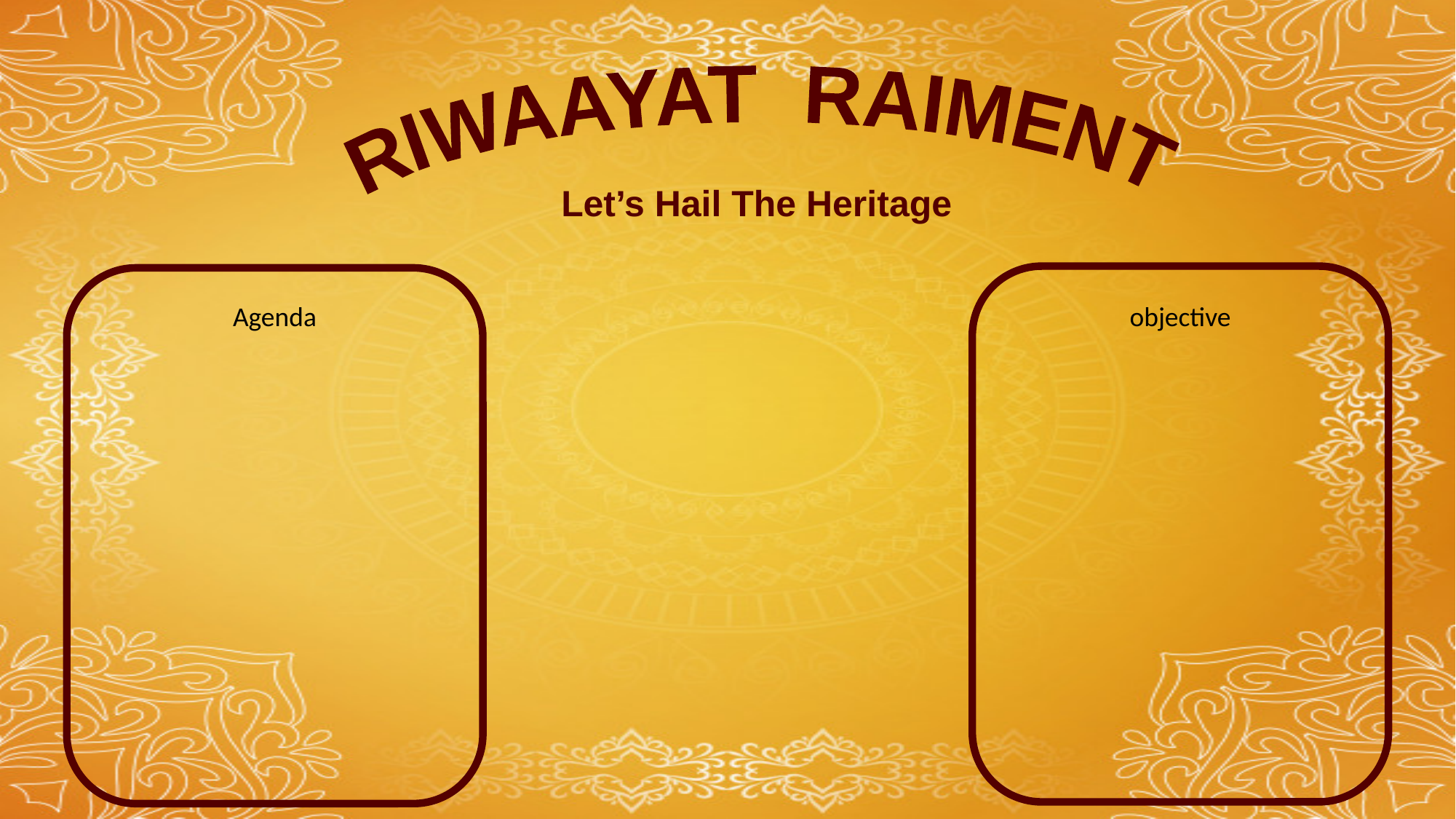

RIWAAYAT  RAIMENT
Let’s Hail The Heritage

Agenda
objective